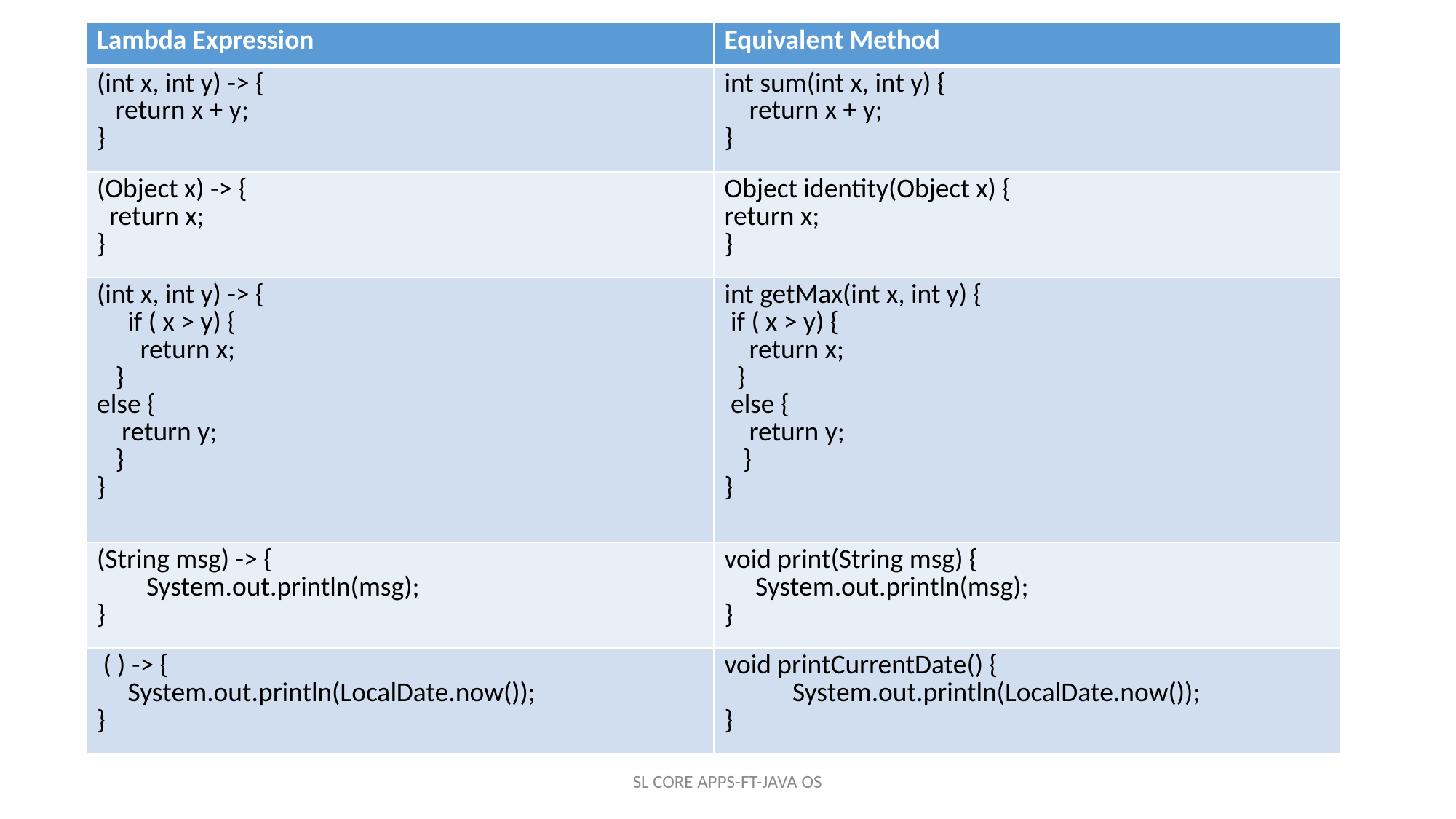

| Lambda Expression | Equivalent Method |
| --- | --- |
| (int x, int y) -> { return x + y; } | int sum(int x, int y) { return x + y; } |
| (Object x) -> { return x; } | Object identity(Object x) { return x; } |
| (int x, int y) -> { if ( x > y) { return x; } else { return y; } } | int getMax(int x, int y) { if ( x > y) { return x; } else { return y; } } |
| (String msg) -> { System.out.println(msg); } | void print(String msg) { System.out.println(msg); } |
| ( ) -> { System.out.println(LocalDate.now()); } | void printCurrentDate() { System.out.println(LocalDate.now()); } |
SL CORE APPS-FT-JAVA OS